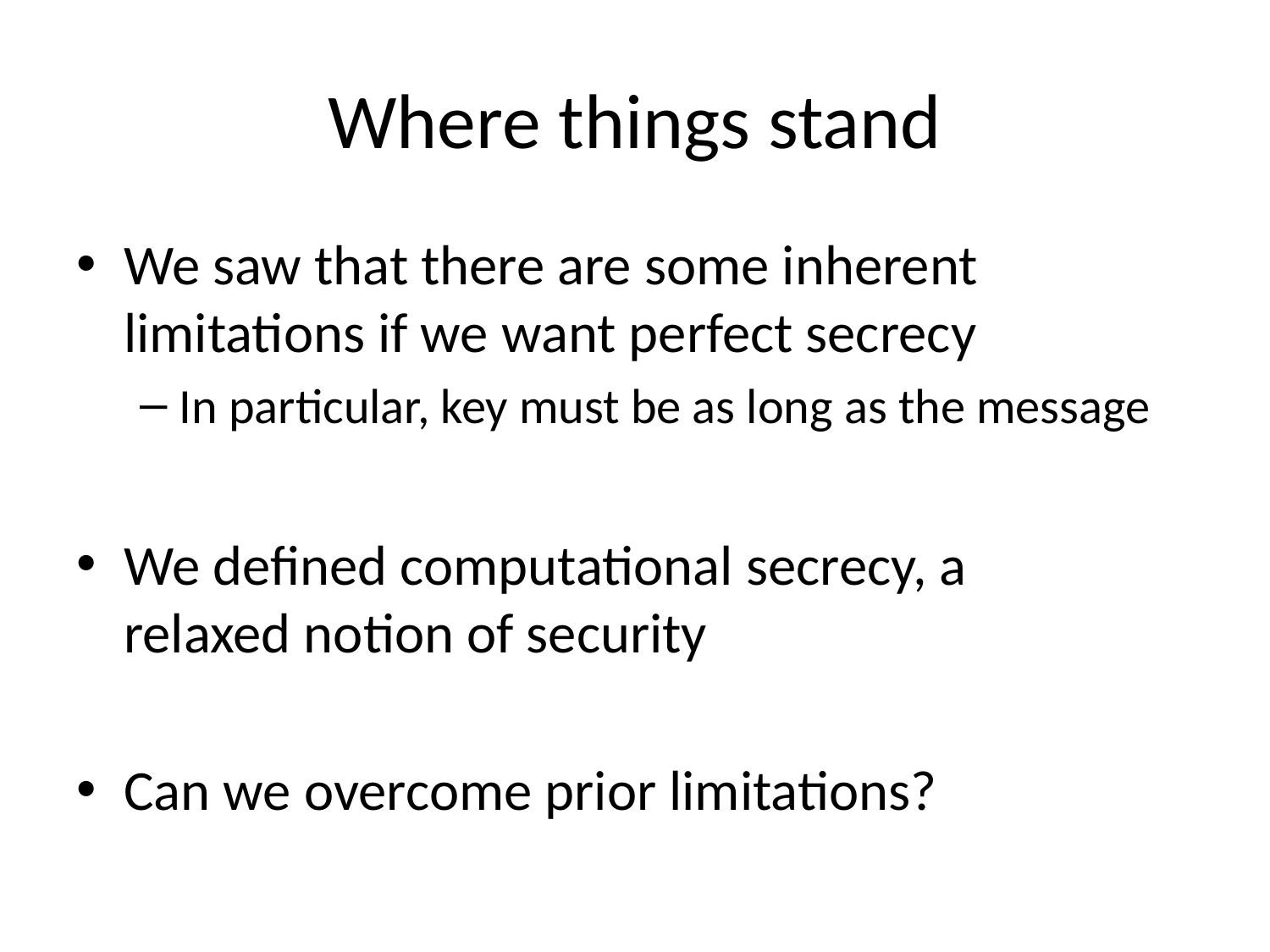

# Where things stand
We saw that there are some inherent limitations if we want perfect secrecy
In particular, key must be as long as the message

We defined computational secrecy, a
relaxed notion of security

Can we overcome prior limitations?